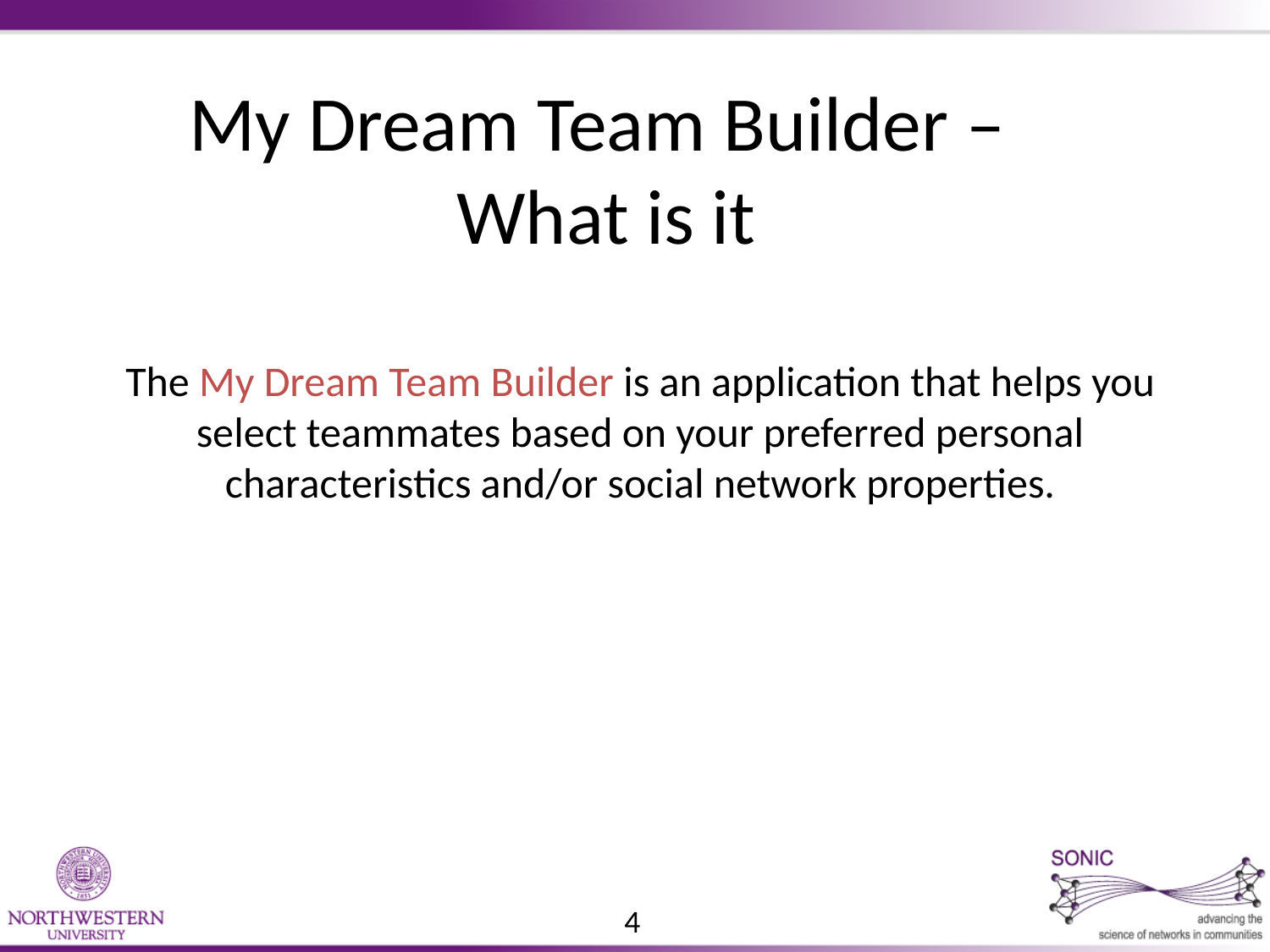

# My Dream Team Builder – What is it

The My Dream Team Builder is an application that helps you select teammates based on your preferred personal characteristics and/or social network properties.

4